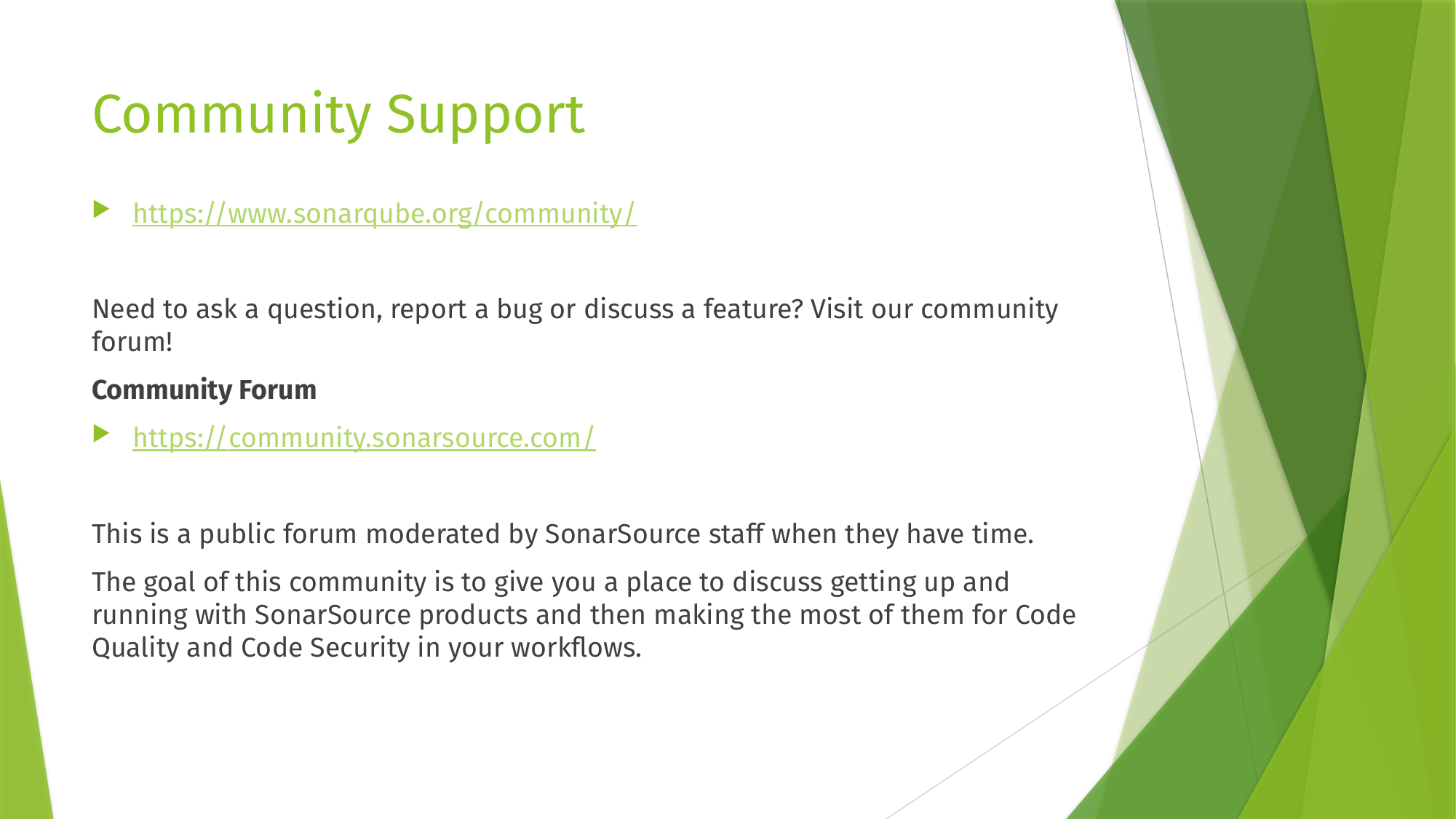

# Community Support
https://www.sonarqube.org/community/

Need to ask a question, report a bug or discuss a feature? Visit our community forum!
Community Forum
https://community.sonarsource.com/

This is a public forum moderated by SonarSource staff when they have time.
The goal of this community is to give you a place to discuss getting up and running with SonarSource products and then making the most of them for Code Quality and Code Security in your workflows.